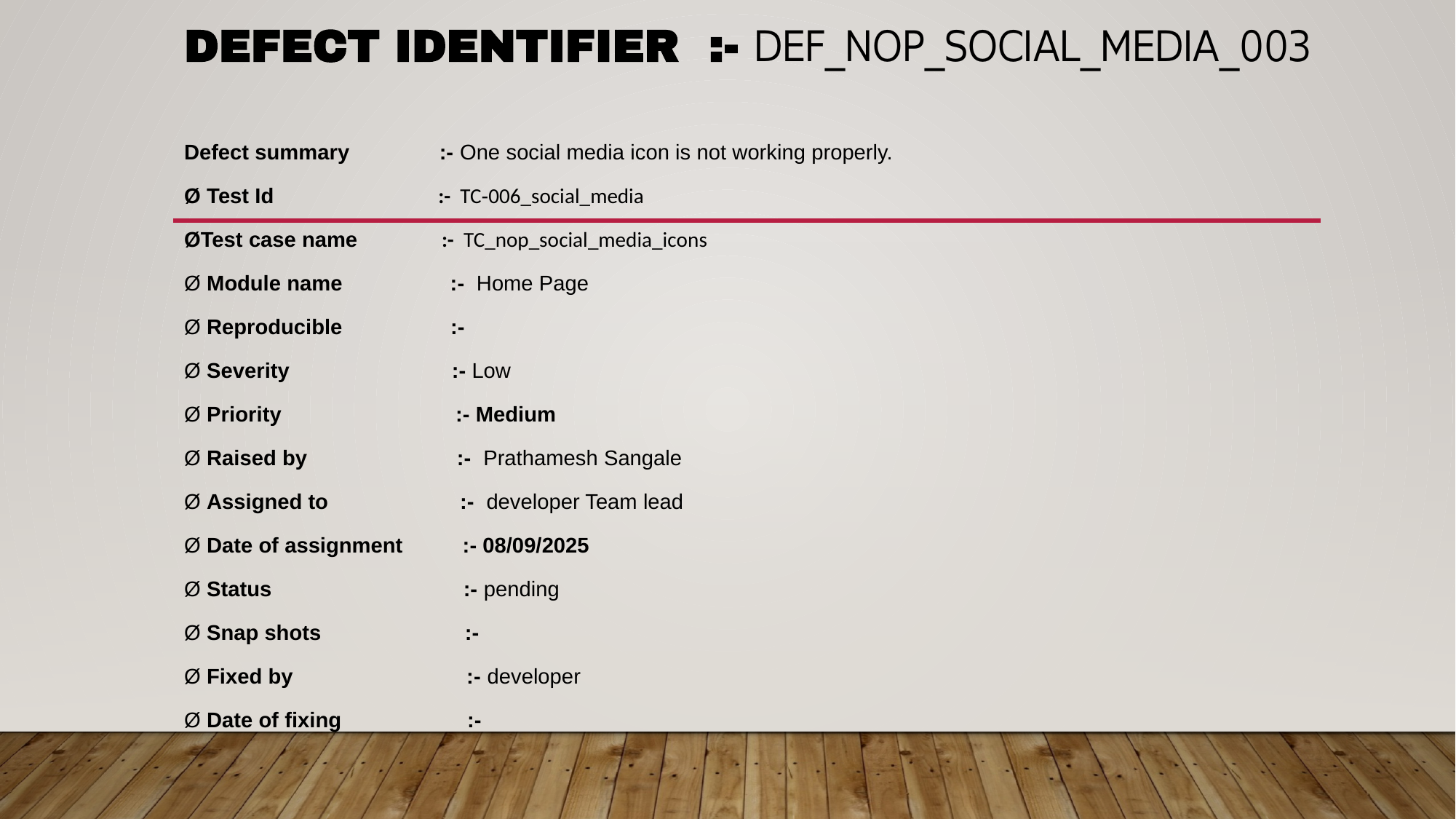

# Defect identifier  :- def_nop_social_media_003
Defect summary               :- One social media icon is not working properly.
Ø Test Id		      :-  TC‑006_social_media
ØTest case name              :-  TC_nop_social_media_icons
Ø Module name                  :-  Home Page
Ø Reproducible                  :-
Ø Severity                           :- Low
Ø Priority                             :- Medium
Ø Raised by                         :-  Prathamesh Sangale
Ø Assigned to                      :-  developer Team lead
Ø Date of assignment          :- 08/09/2025
Ø Status                                :- pending
Ø Snap shots                        :-
Ø Fixed by                             :- developer
Ø Date of fixing                     :-